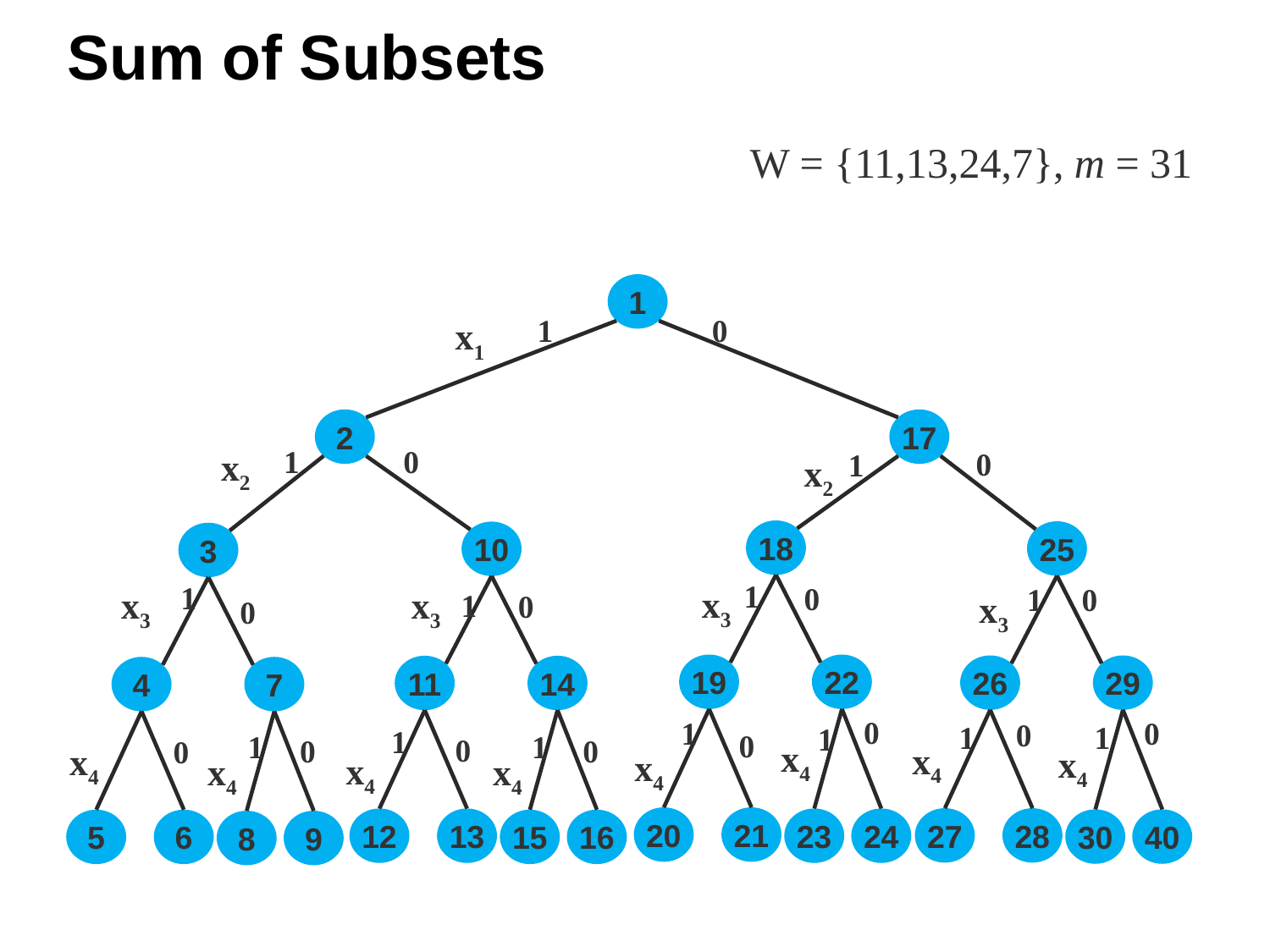

# Sum of Subsets
W = {11,13,24,7}, m = 31
1
1
0
x1
2
17
1
0
x2
0
1
x2
18
25
10
3
1
1
0
0
1
x3
x3
x3
1
x3
0
0
19
22
26
29
11
14
4
7
0
1
0
0
1
1
1
1
0
1
1
0
0
0
0
x4
x4
x4
x4
x4
x4
x4
x4
20
21
27
28
12
13
23
24
30
40
5
6
15
16
8
9